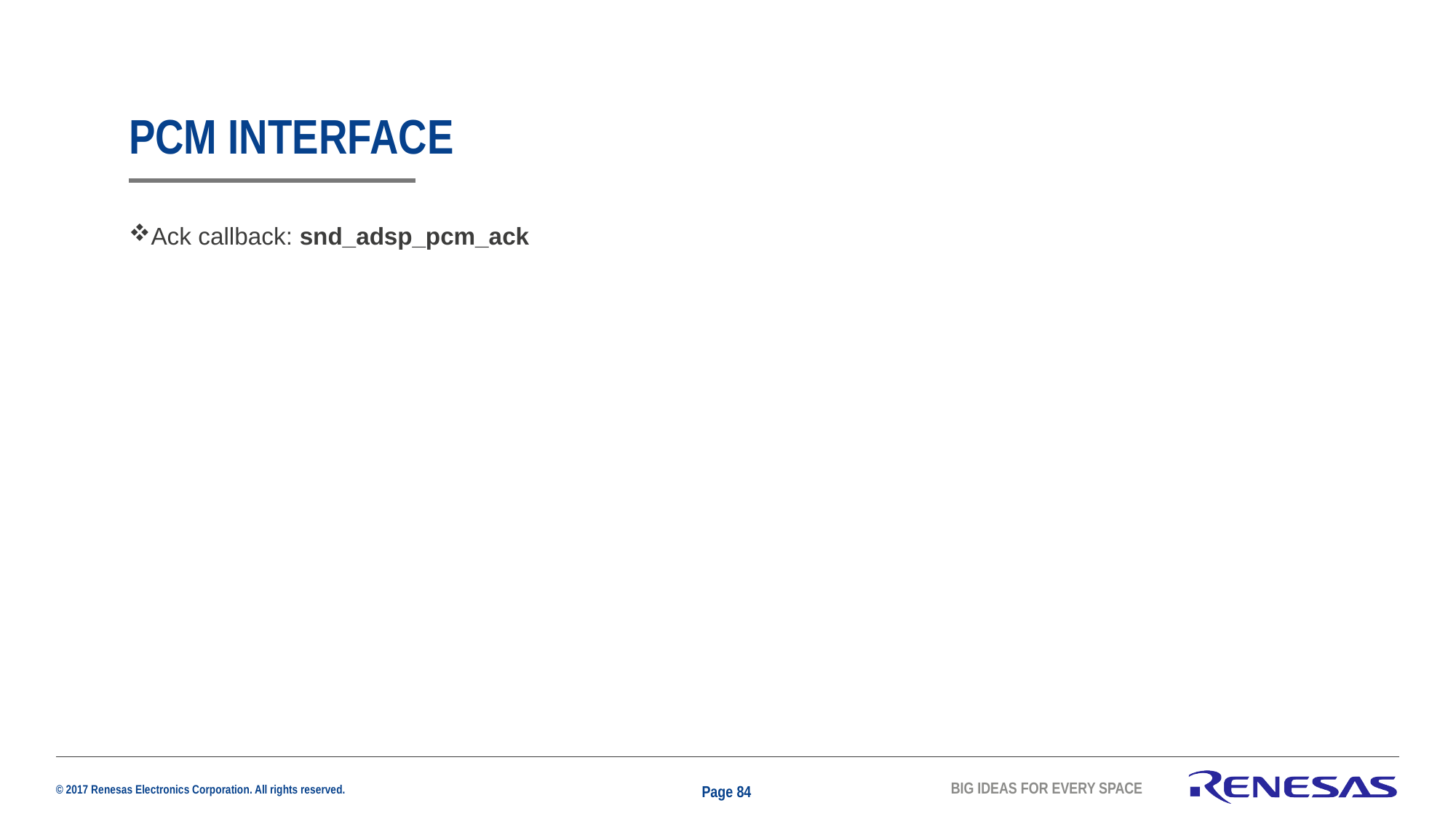

# PCM INTERFACE
Ack callback: snd_adsp_pcm_ack
Page 84